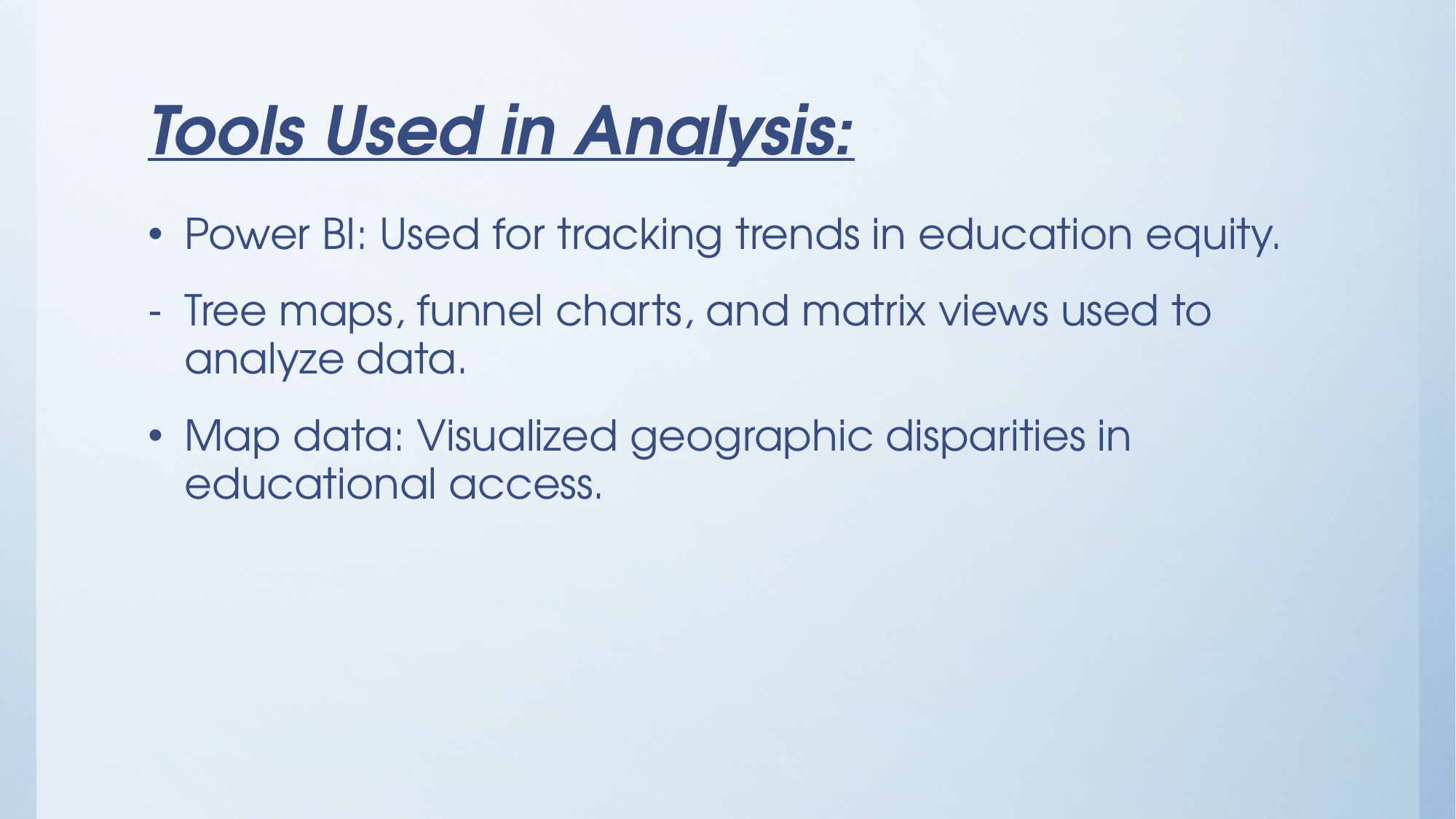

# Tools Used in Analysis:
Power BI: Used for tracking trends in education equity.
Tree maps, funnel charts, and matrix views used to analyze data.
Map data: Visualized geographic disparities in educational access.